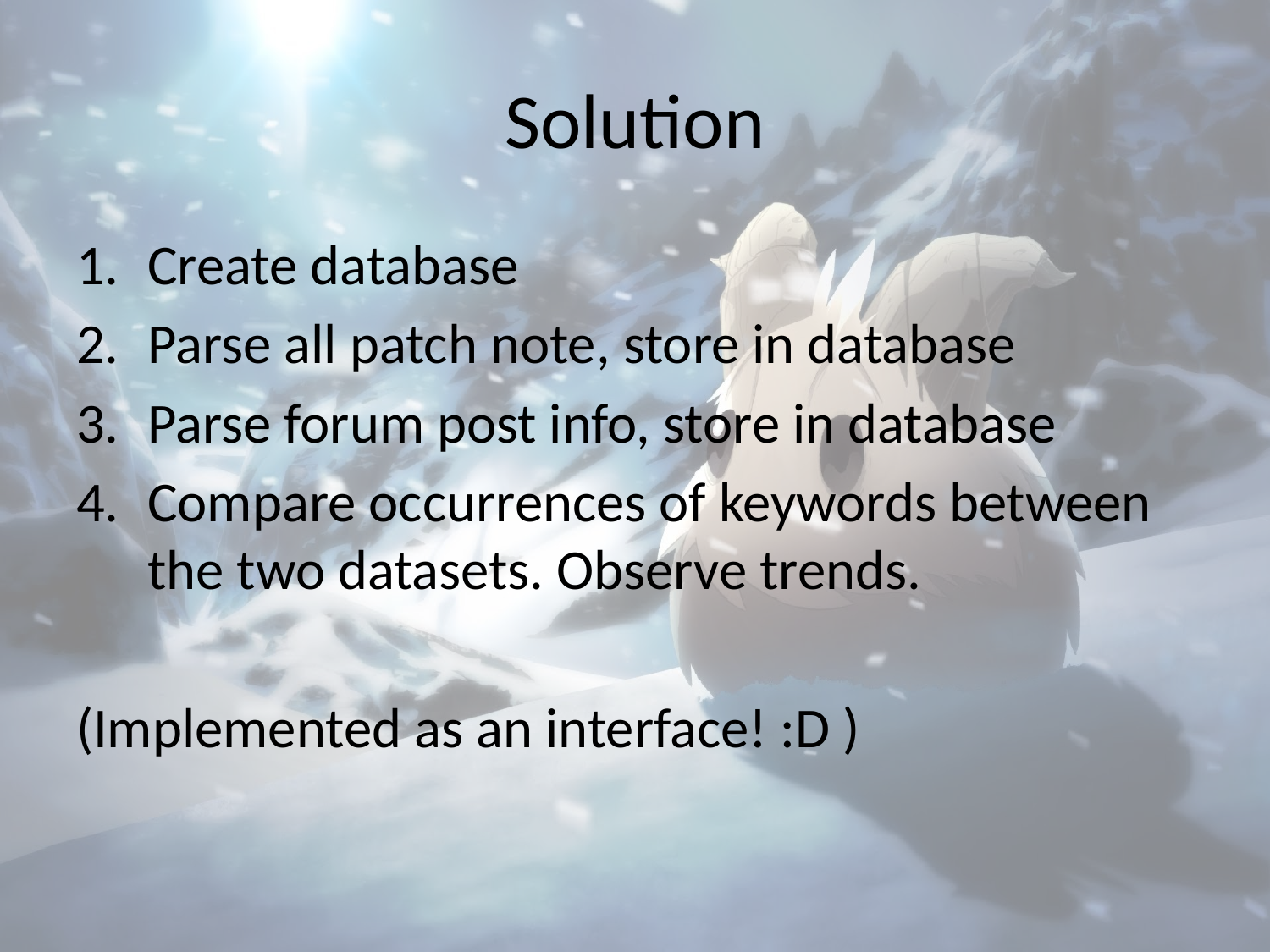

# Solution
Create database
Parse all patch note, store in database
Parse forum post info, store in database
Compare occurrences of keywords between the two datasets. Observe trends.

(Implemented as an interface! :D )